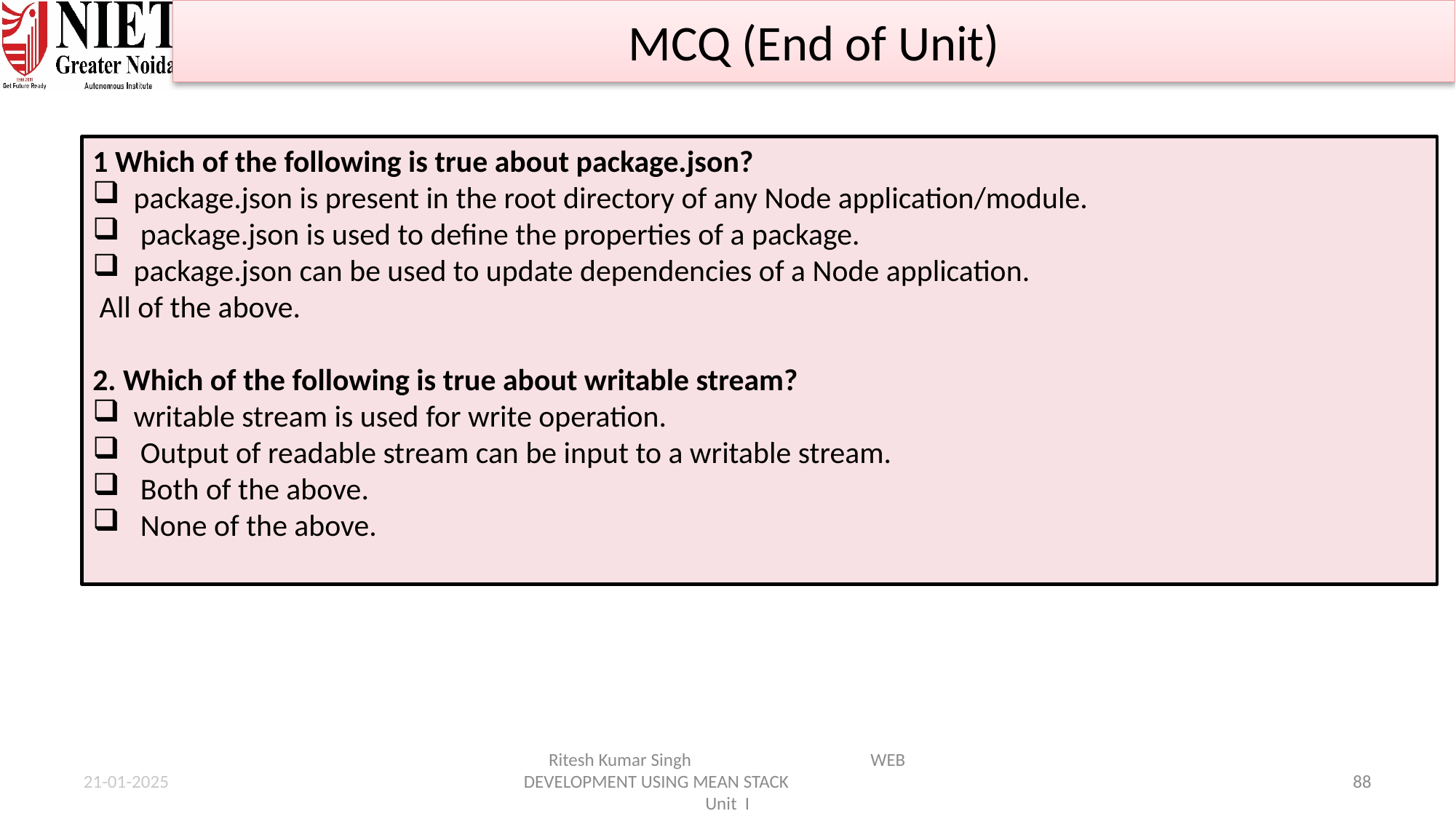

MCQ (End of Unit)
1 Which of the following is true about package.json?
package.json is present in the root directory of any Node application/module.
 package.json is used to define the properties of a package.
package.json can be used to update dependencies of a Node application.
 All of the above.

2. Which of the following is true about writable stream?
writable stream is used for write operation.
 Output of readable stream can be input to a writable stream.
 Both of the above.
 None of the above.

21-01-2025
Ritesh Kumar Singh                                           WEB DEVELOPMENT USING MEAN STACK                                   Unit  I
88